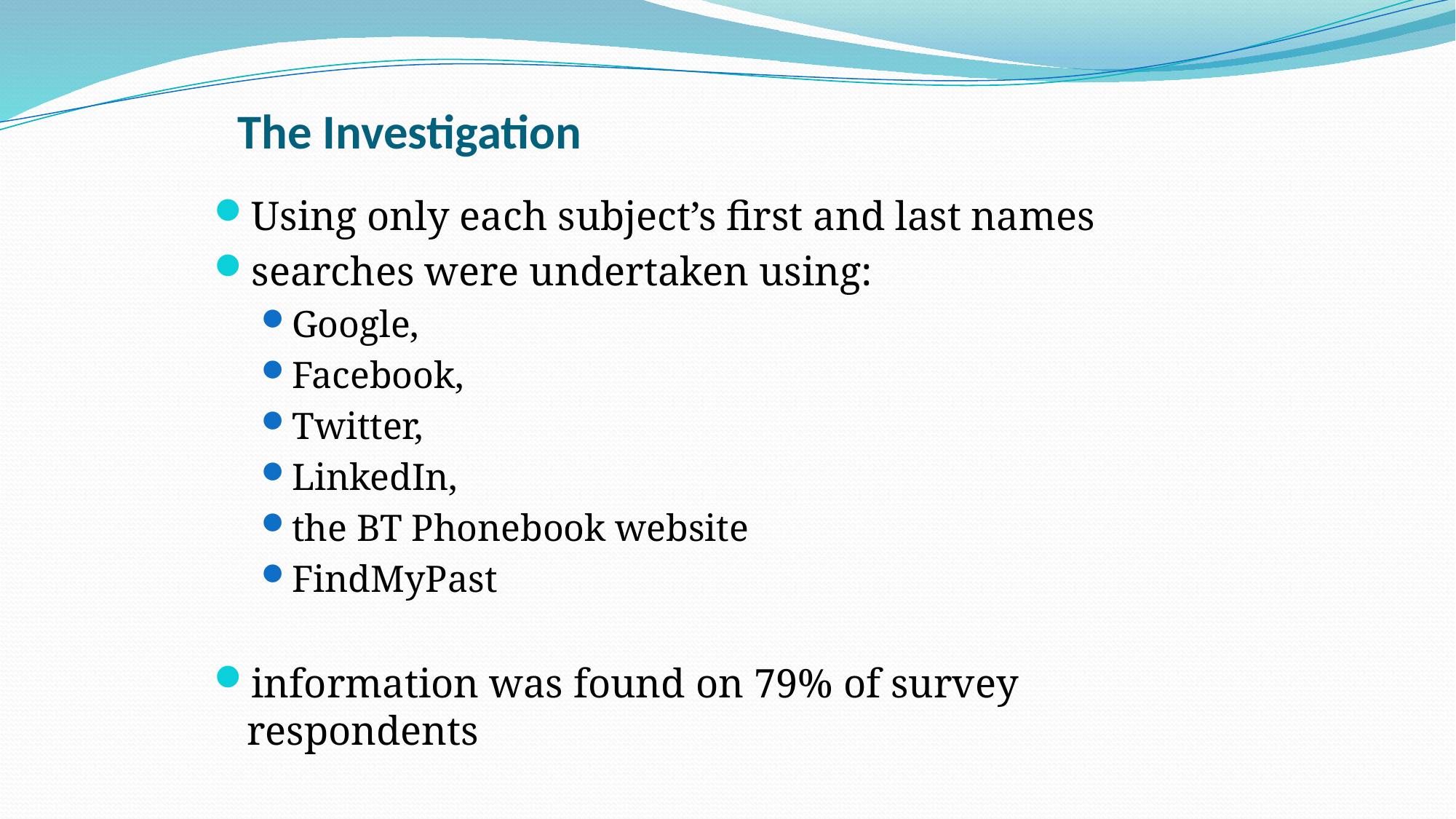

# The Investigation
Using only each subject’s first and last names
searches were undertaken using:
Google,
Facebook,
Twitter,
LinkedIn,
the BT Phonebook website
FindMyPast

information was found on 79% of survey respondents